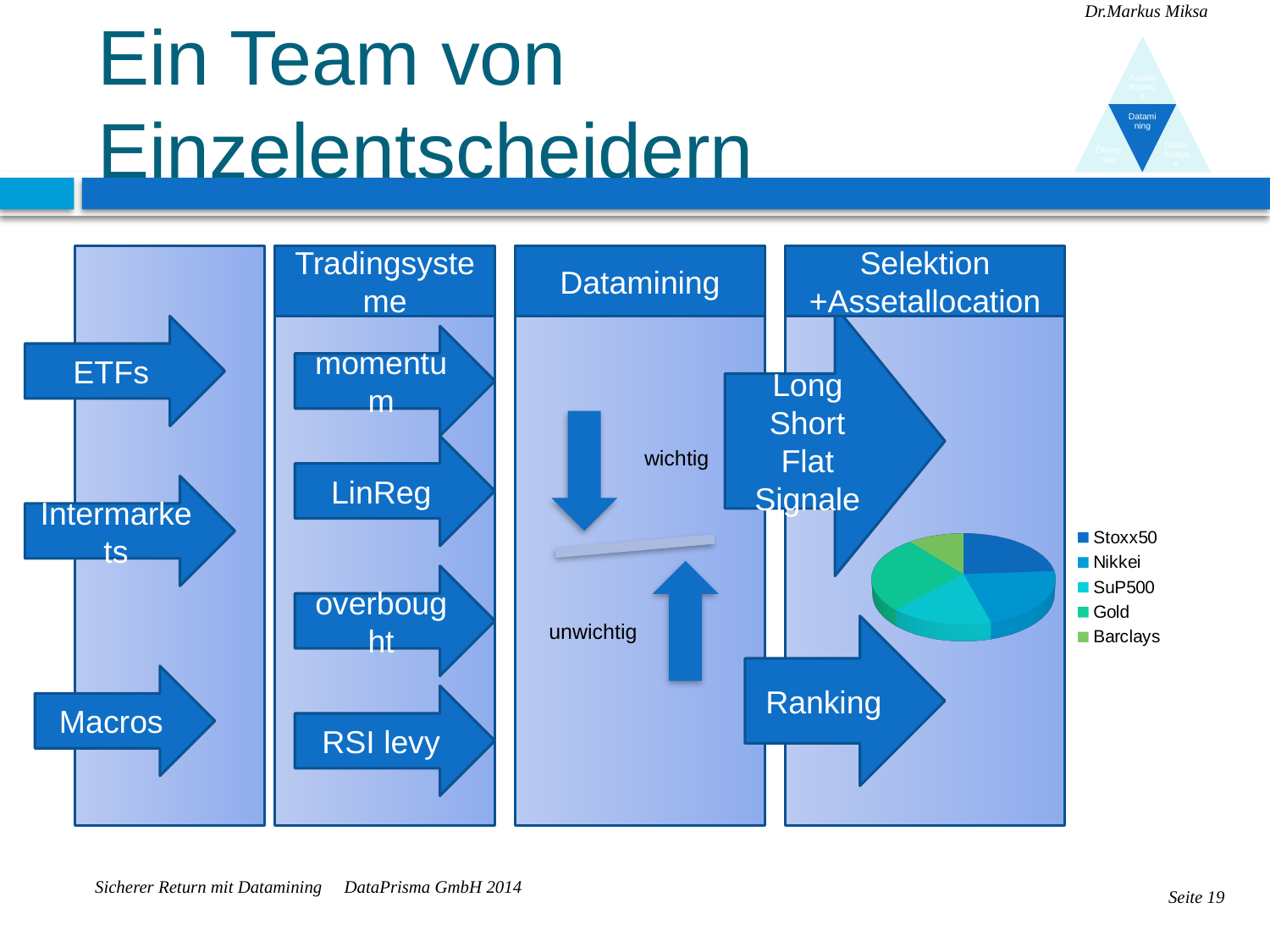

# Ein Team von Einzelentscheidern
Assetallocation
Ökonomie
Datamining
Daten Analyse

Tradingsysteme

Datamining

Selektion +Assetallocation
Long Short
Flat
Signale
ETFs
momentum
wichtig
unwichtig

[unsupported chart]

LinReg
Intermarkets
overbought
Ranking
Macros
RSI levy